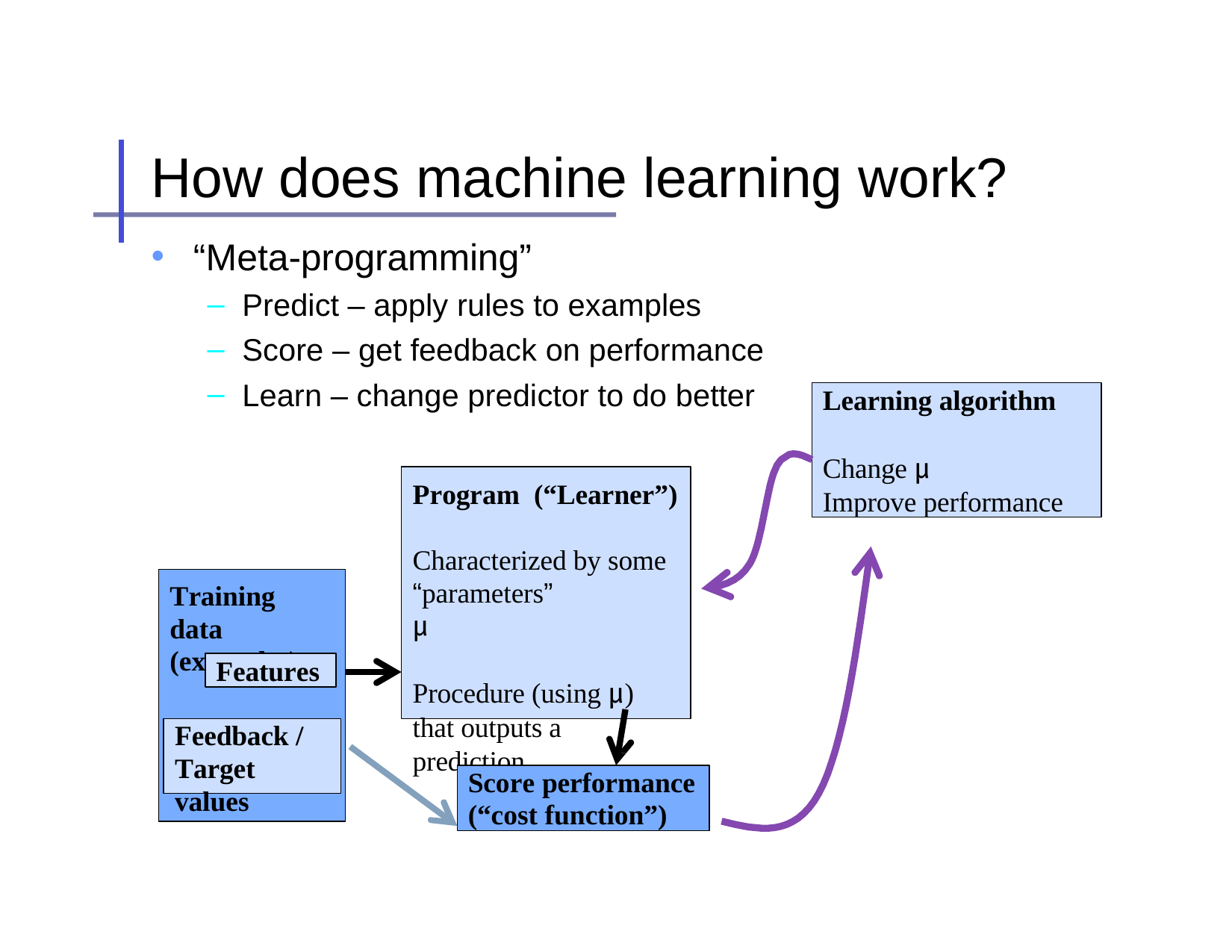

# How does machine learning work?
“Meta-programming”
Predict – apply rules to examples
Score – get feedback on performance
Learn – change predictor to do better
Learning algorithm

Change µ
Improve performance

Program  (“Learner”)
Characterized by some “parameters”	µ

Procedure (using µ)
that outputs a prediction

Training data (examples)
Features

Feedback / Target values

Score performance (“cost function”)